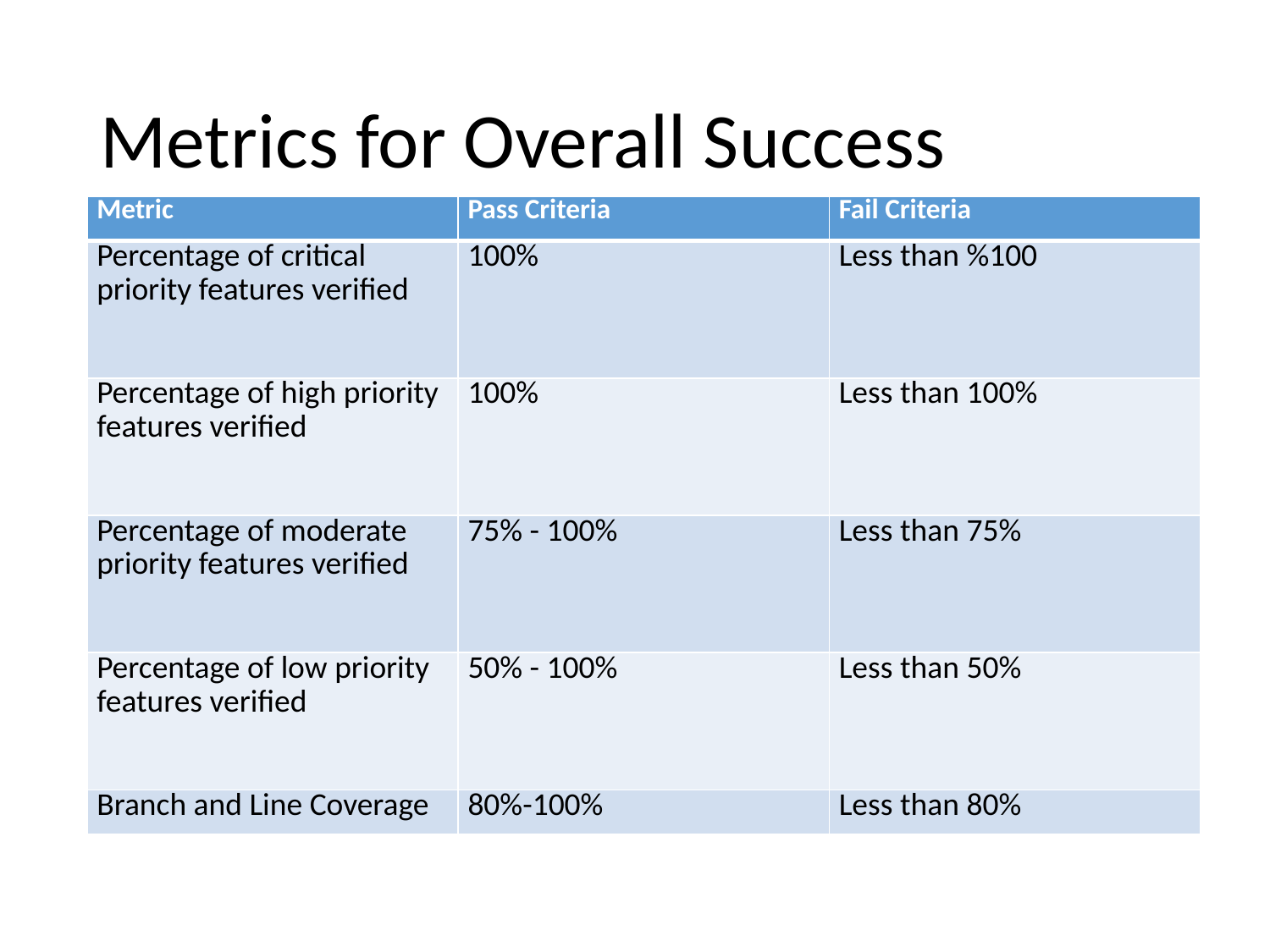

# Metrics for Overall Success
| Metric | Pass Criteria | Fail Criteria |
| --- | --- | --- |
| Percentage of critical priority features verified | 100% | Less than %100 |
| Percentage of high priority features verified | 100% | Less than 100% |
| Percentage of moderate priority features verified | 75% - 100% | Less than 75% |
| Percentage of low priority features verified | 50% - 100% | Less than 50% |
| Branch and Line Coverage | 80%-100% | Less than 80% |